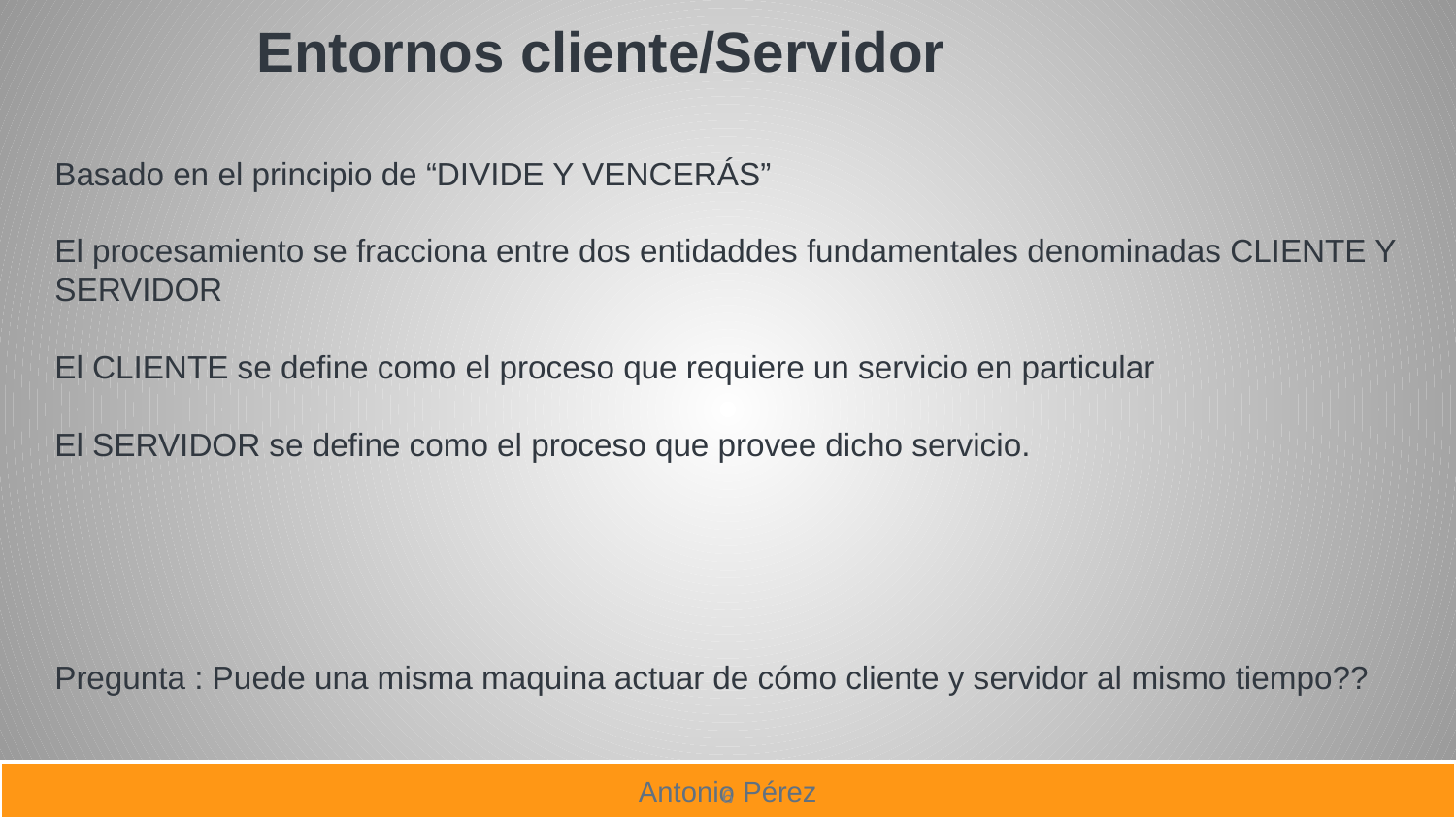

Entornos cliente/Servidor
Basado en el principio de “DIVIDE Y VENCERÁS”

El procesamiento se fracciona entre dos entidaddes fundamentales denominadas CLIENTE Y SERVIDOR

El CLIENTE se define como el proceso que requiere un servicio en particular

El SERVIDOR se define como el proceso que provee dicho servicio.

Pregunta : Puede una misma maquina actuar de cómo cliente y servidor al mismo tiempo??
6